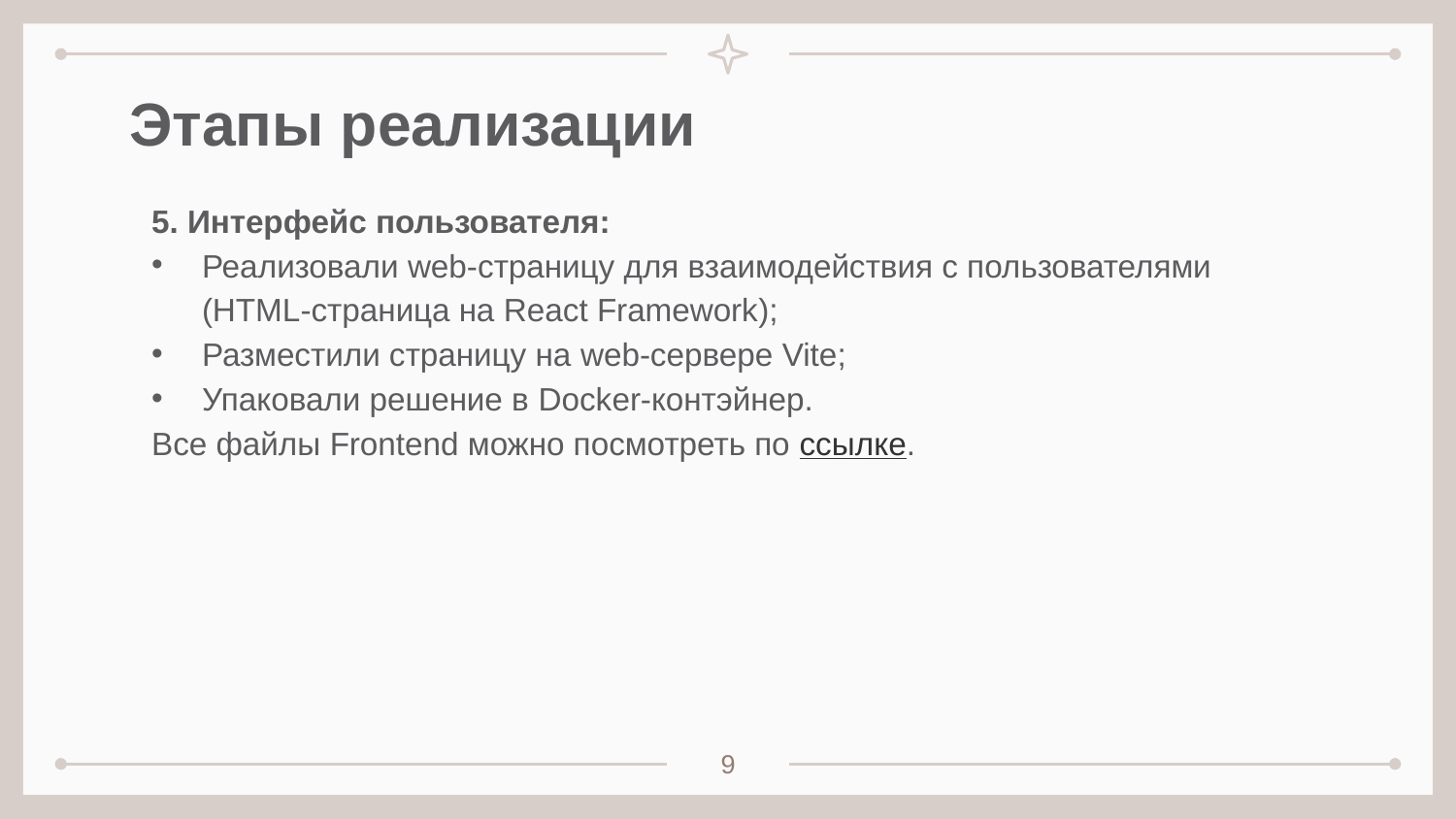

# Этапы реализации
5. Интерфейс пользователя:
Реализовали web-страницу для взаимодействия с пользователями (HTML-страница на React Framework);
Разместили страницу на web-сервере Vite;
Упаковали решение в Docker-контэйнер.
Все файлы Frontend можно посмотреть по ссылке.
9